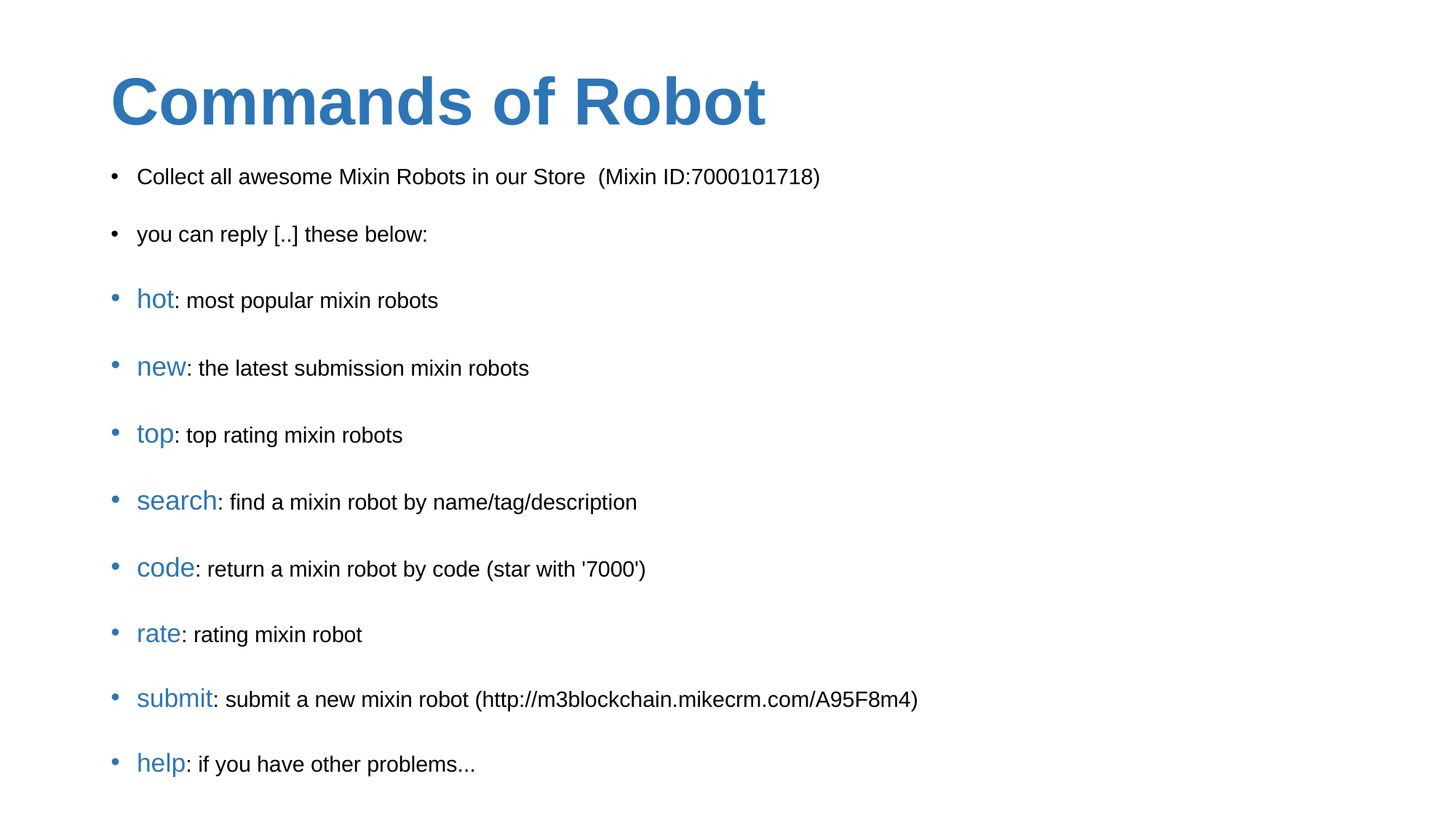

# Commands of Robot
Collect all awesome Mixin Robots in our Store  (Mixin ID:7000101718)
you can reply [..] these below:
hot: most popular mixin robots
new: the latest submission mixin robots
top: top rating mixin robots
search: find a mixin robot by name/tag/description
code: return a mixin robot by code (star with '7000')
rate: rating mixin robot
submit: submit a new mixin robot (http://m3blockchain.mikecrm.com/A95F8m4)
help: if you have other problems...